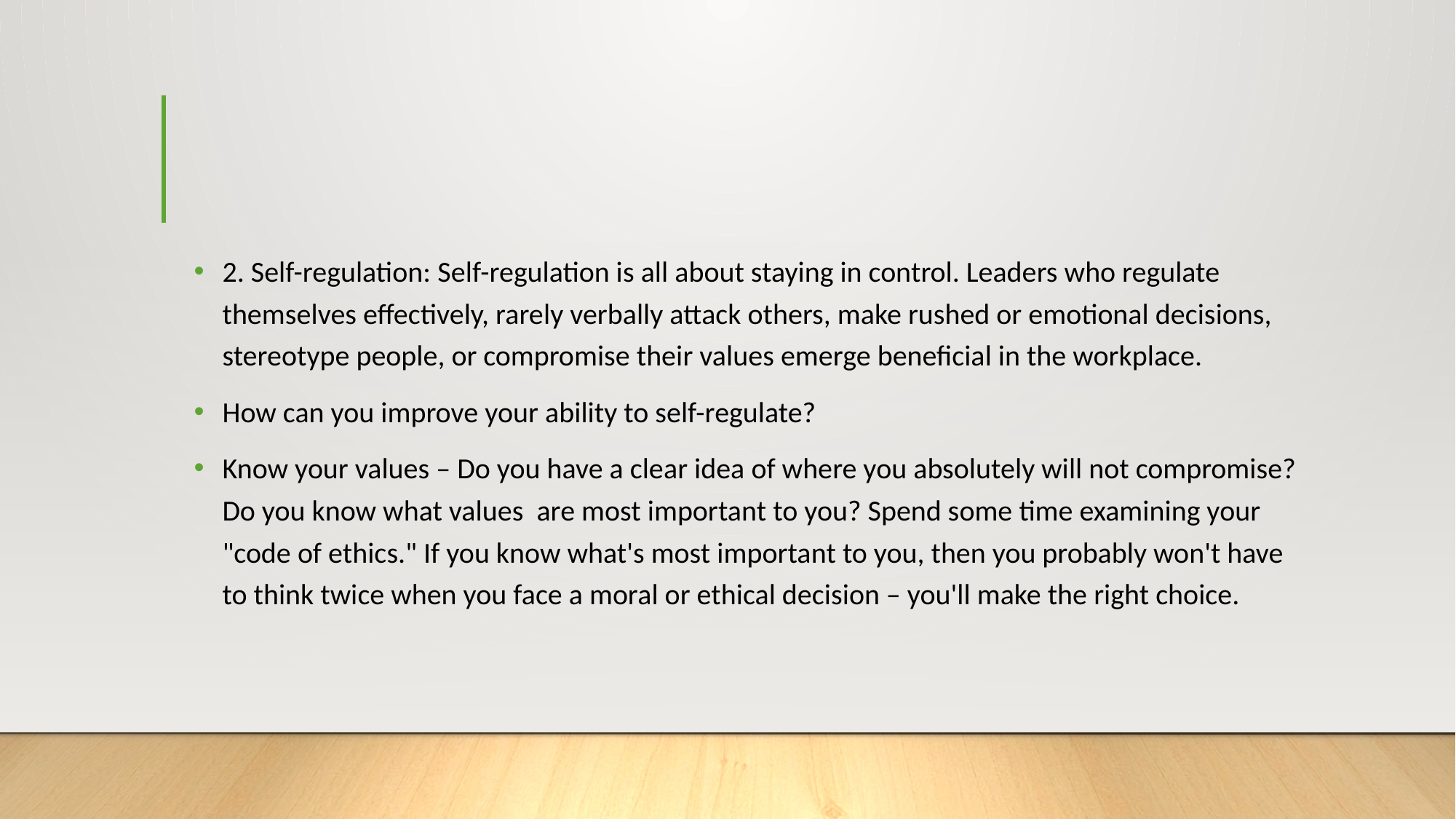

#
2. Self-regulation: Self-regulation is all about staying in control. Leaders who regulate themselves effectively, rarely verbally attack others, make rushed or emotional decisions, stereotype people, or compromise their values emerge beneficial in the workplace.
How can you improve your ability to self-regulate?
Know your values – Do you have a clear idea of where you absolutely will not compromise? Do you know what values  are most important to you? Spend some time examining your "code of ethics." If you know what's most important to you, then you probably won't have to think twice when you face a moral or ethical decision – you'll make the right choice.